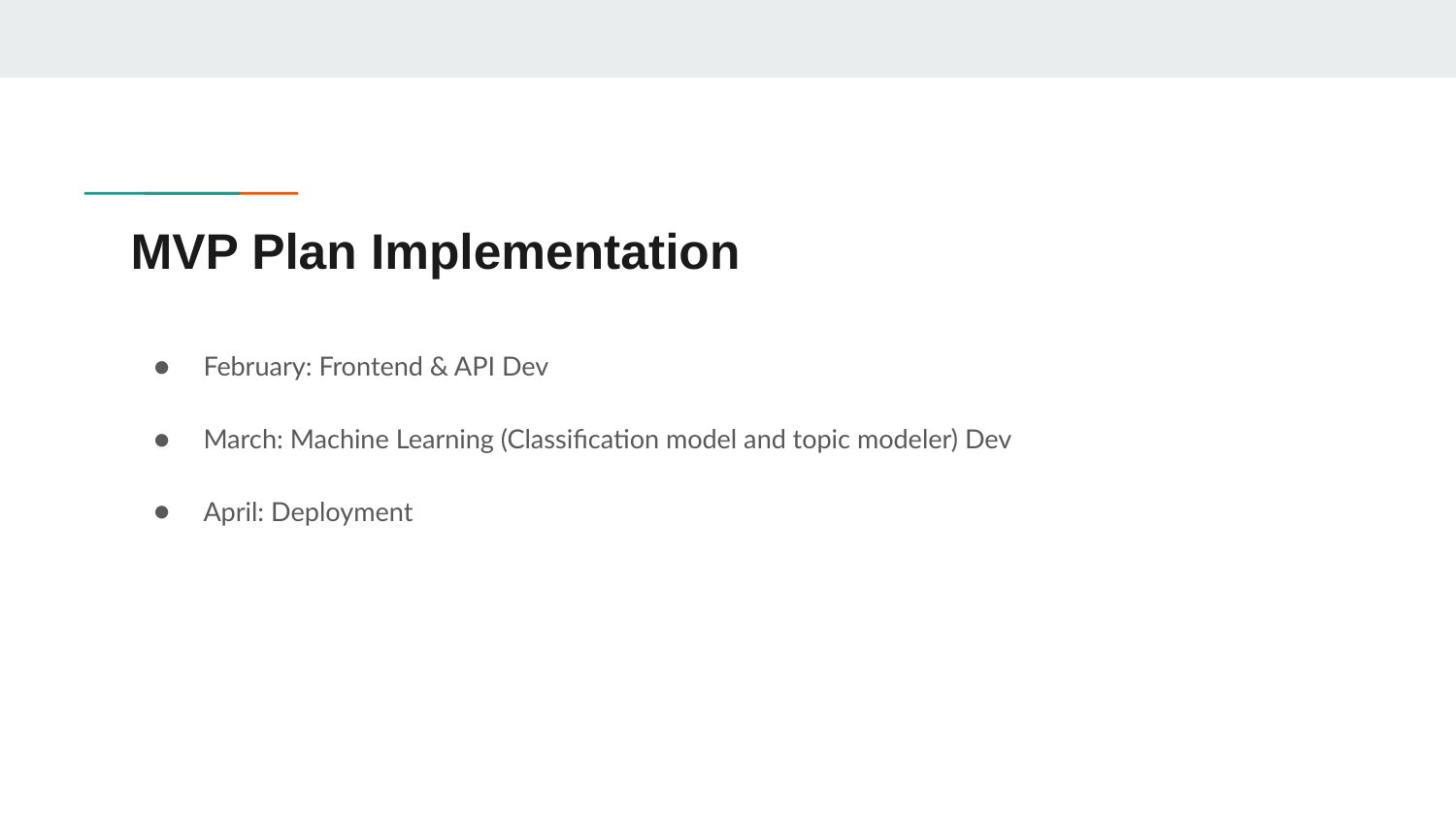

# MVP Plan Implementation
February: Frontend & API Dev

March: Machine Learning (Classification model and topic modeler) Dev

April: Deployment